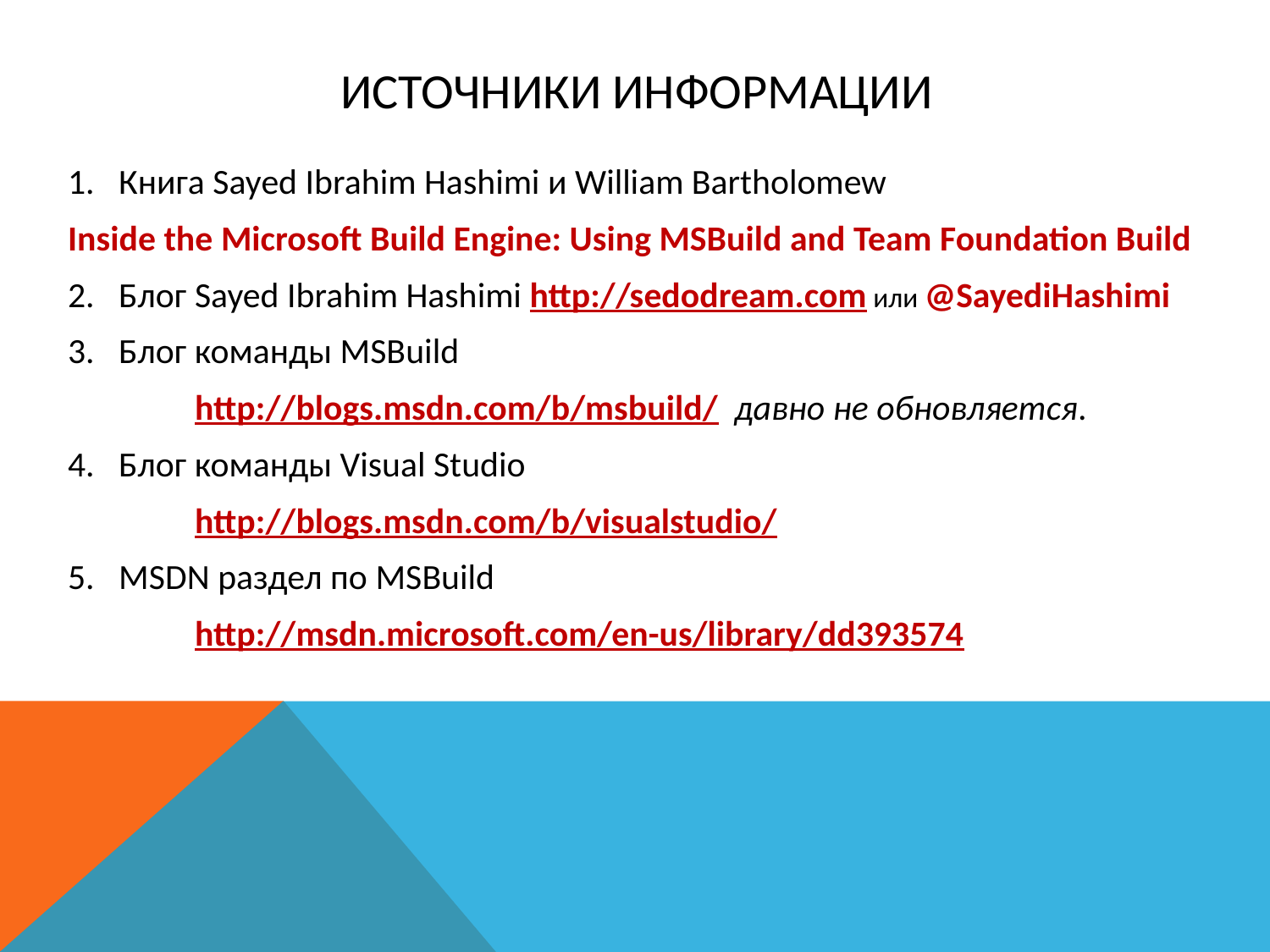

# Источники Информации
1.   Книга Sayed Ibrahim Hashimi и William Bartholomew
Inside the Microsoft Build Engine: Using MSBuild and Team Foundation Build
2.   Блог Sayed Ibrahim Hashimi http://sedodream.com или @SayediHashimi
3.   Блог команды MSBuild
	http://blogs.msdn.com/b/msbuild/  давно не обновляется.
4.   Блог команды Visual Studio
	http://blogs.msdn.com/b/visualstudio/
5.   MSDN раздел по MSBuild
	http://msdn.microsoft.com/en-us/library/dd393574